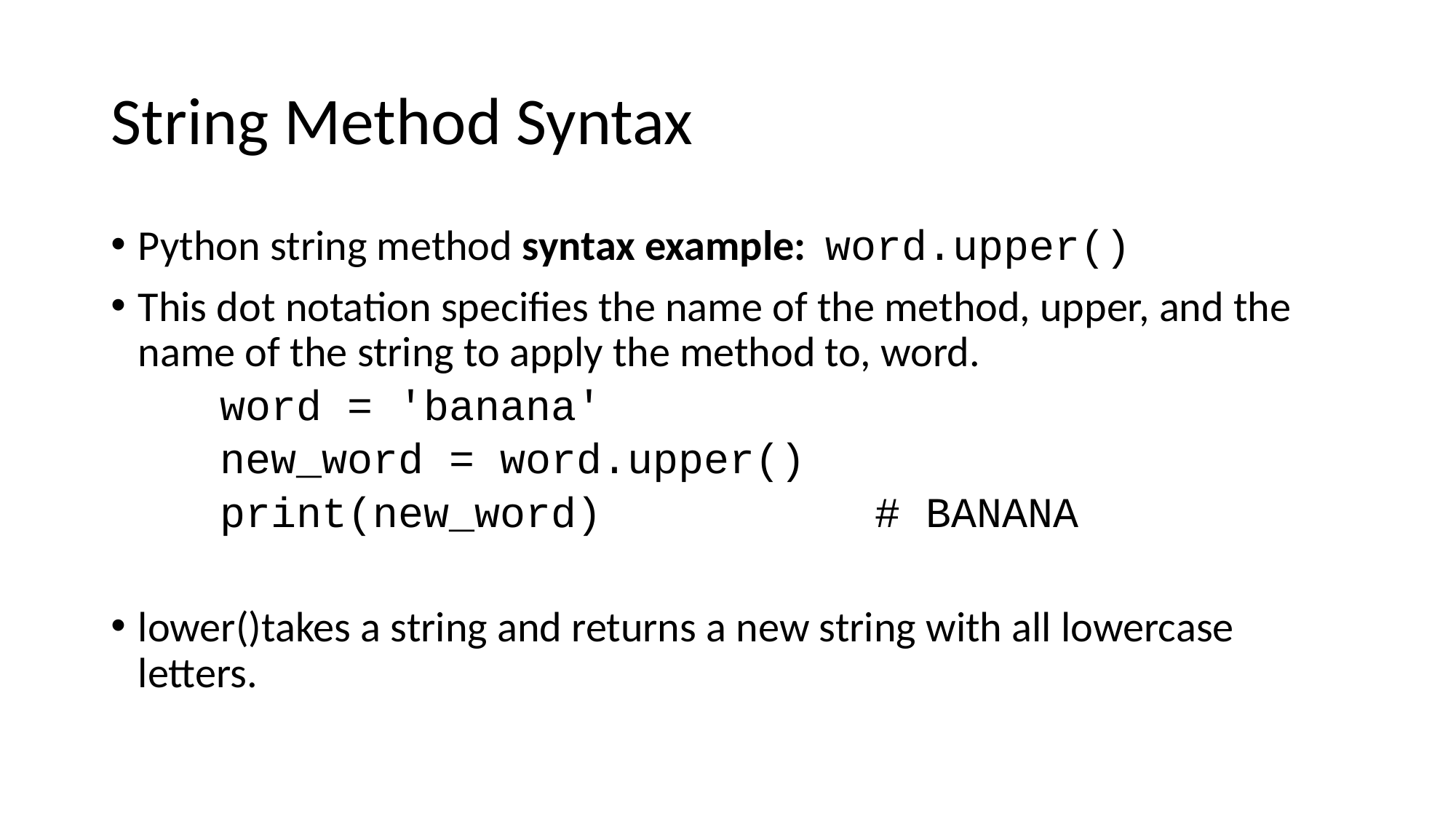

# String Method Syntax
Python string method syntax example:  word.upper()
This dot notation specifies the name of the method, upper, and the name of the string to apply the method to, word.
word = 'banana'
new_word = word.upper()
print(new_word)			# BANANA

lower()takes a string and returns a new string with all lowercase letters.